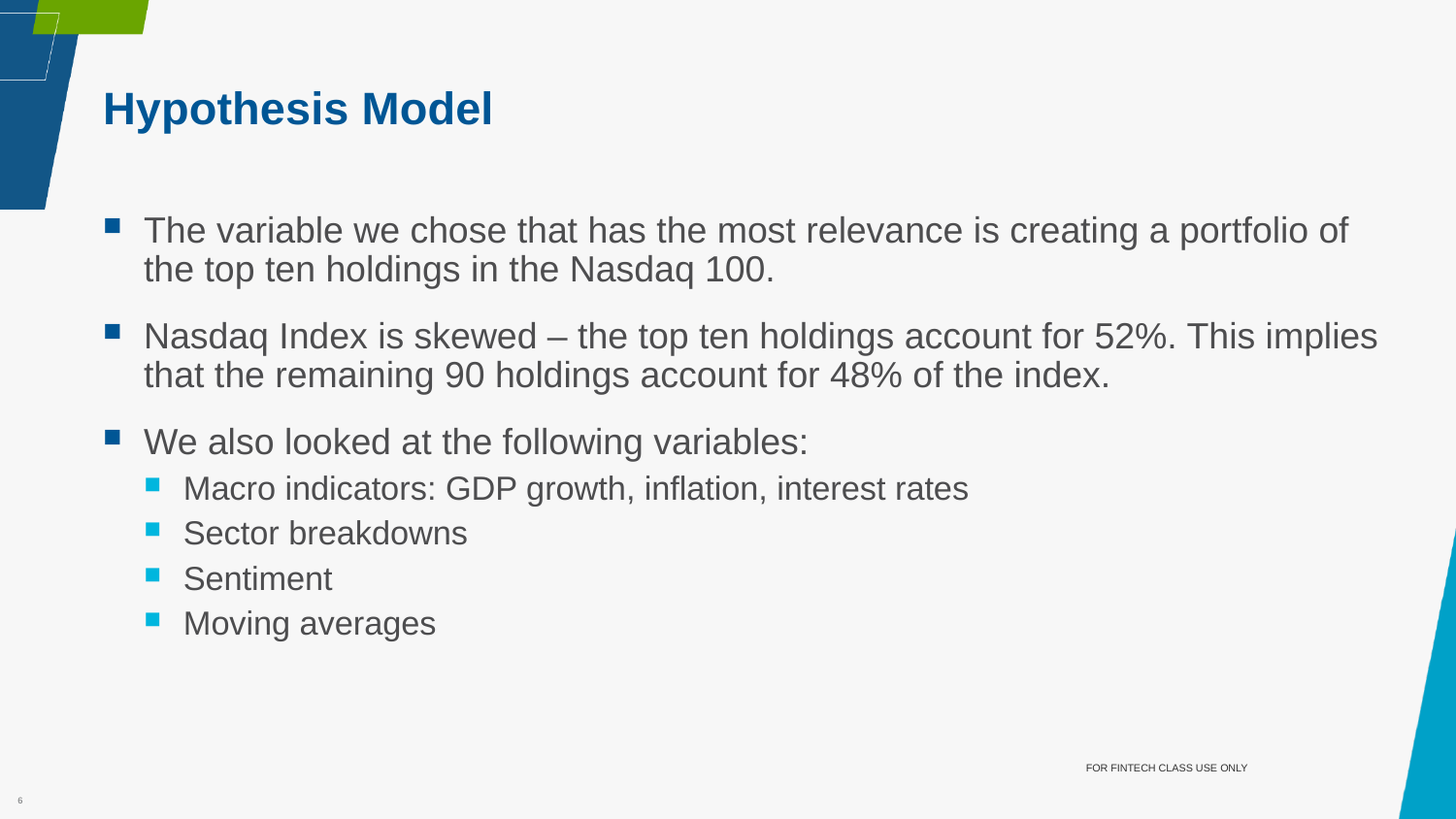

# Hypothesis Model
The variable we chose that has the most relevance is creating a portfolio of the top ten holdings in the Nasdaq 100.
Nasdaq Index is skewed – the top ten holdings account for 52%. This implies that the remaining 90 holdings account for 48% of the index.
We also looked at the following variables:
Macro indicators: GDP growth, inflation, interest rates
Sector breakdowns
Sentiment
Moving averages